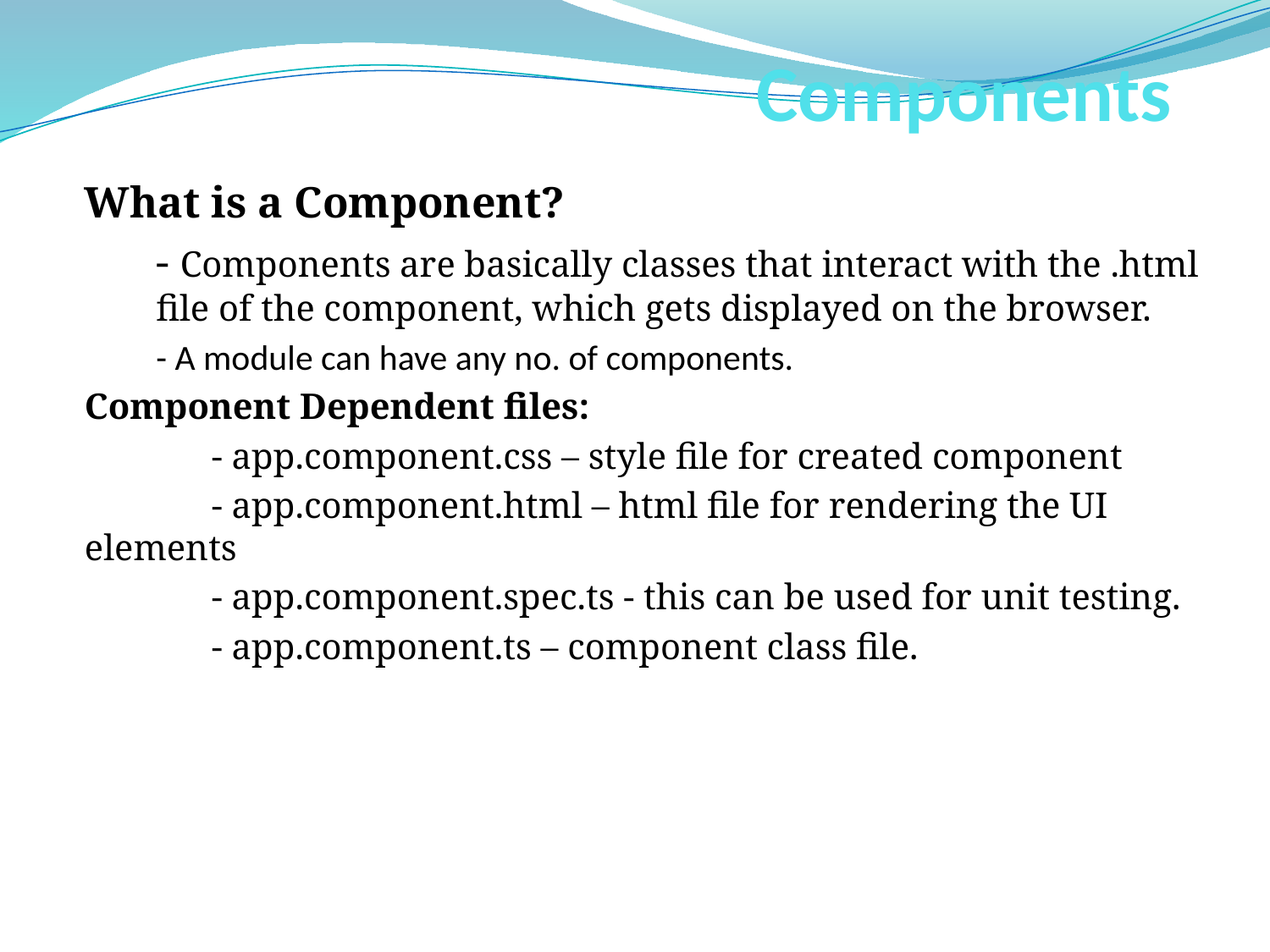

# Components
What is a Component?
	- Components are basically classes that interact with the .html file of the component, which gets displayed on the browser.
	- A module can have any no. of components.
Component Dependent files:
	- app.component.css – style file for created component
	- app.component.html – html file for rendering the UI elements
	- app.component.spec.ts - this can be used for unit testing.
	- app.component.ts – component class file.